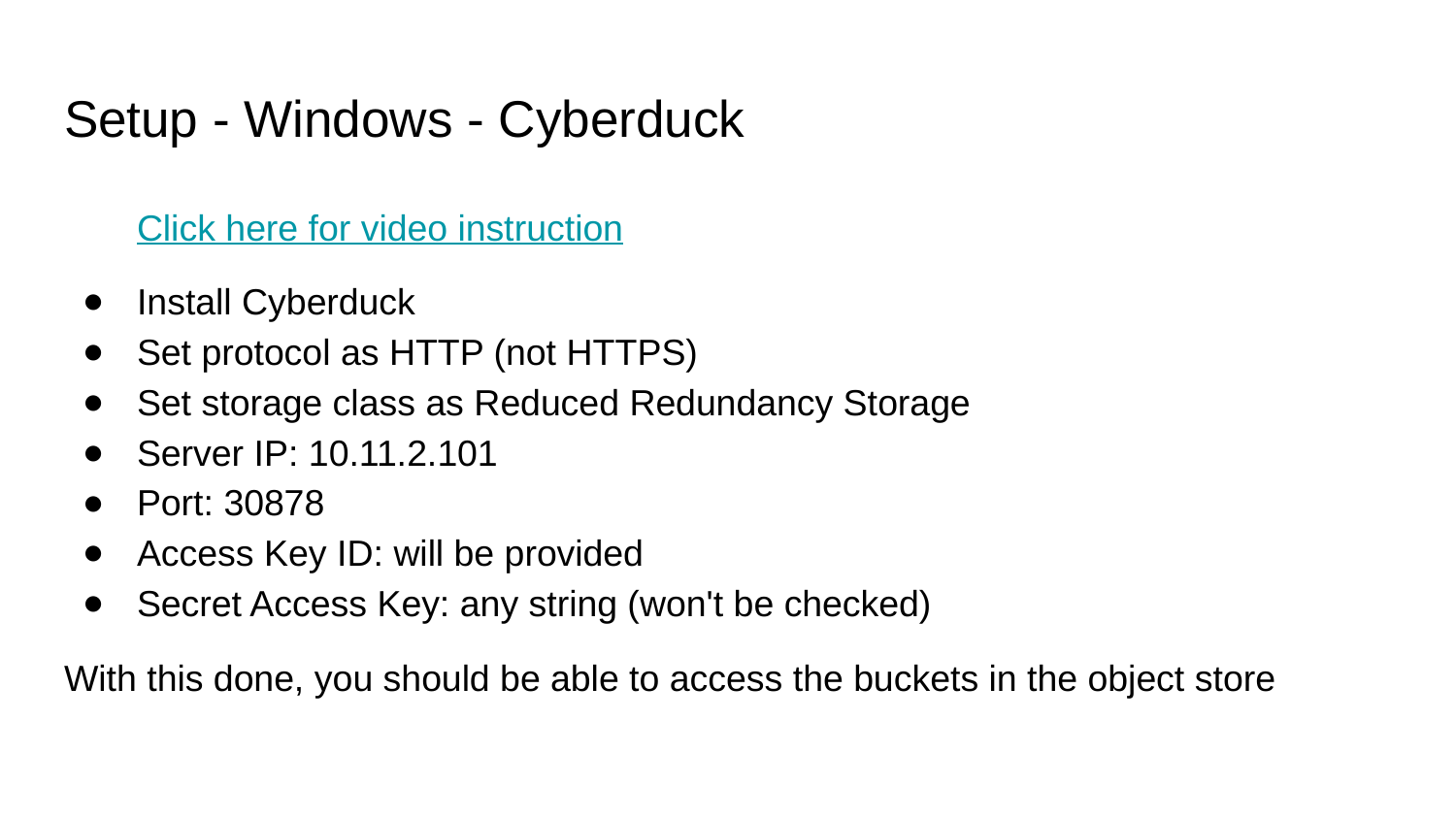

# Setup - Windows - Cyberduck
Click here for video instruction
Install Cyberduck
Set protocol as HTTP (not HTTPS)
Set storage class as Reduced Redundancy Storage
Server IP: 10.11.2.101
Port: 30878
Access Key ID: will be provided
Secret Access Key: any string (won't be checked)
With this done, you should be able to access the buckets in the object store